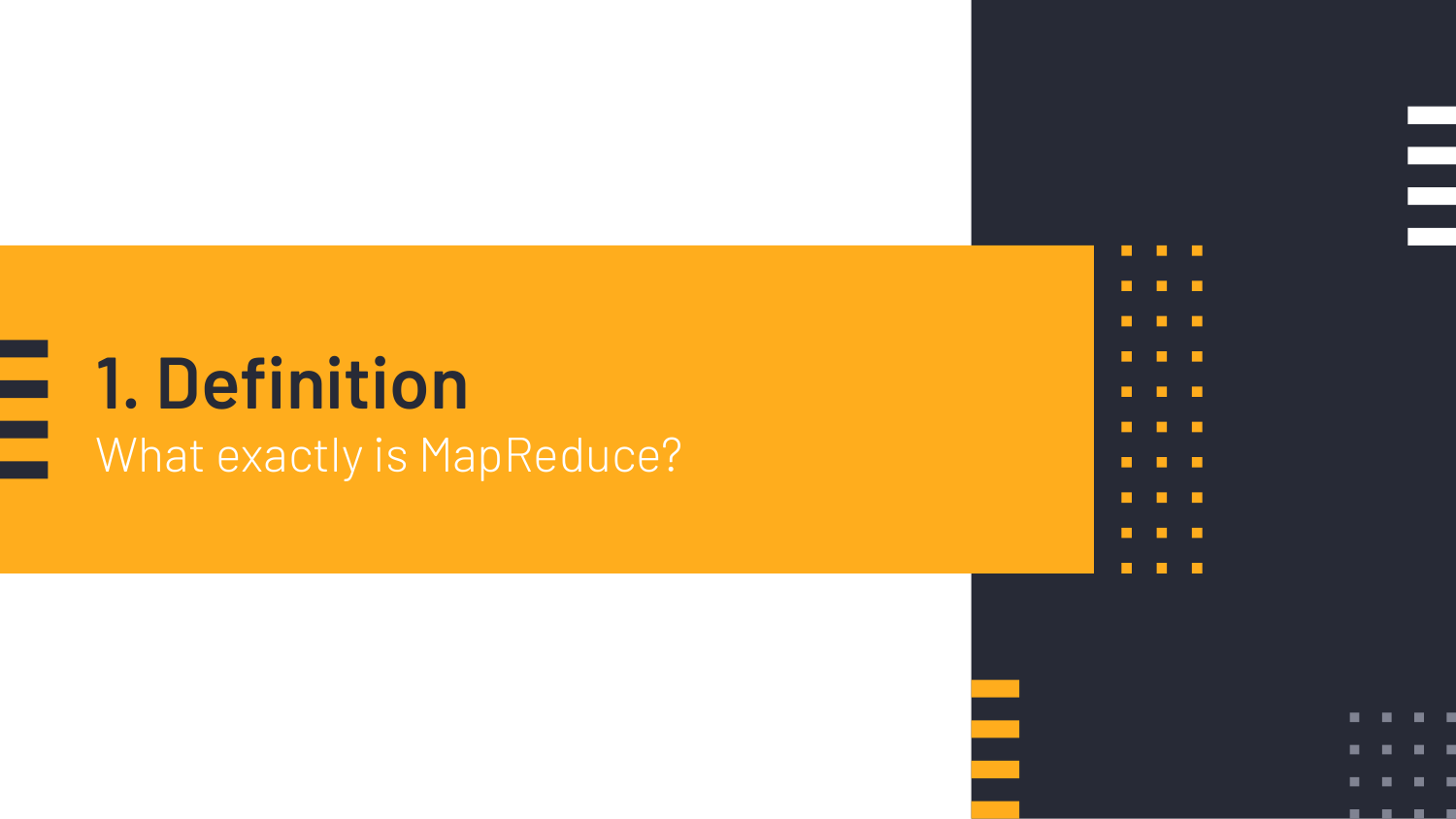

# 1. Definition
What exactly is MapReduce?